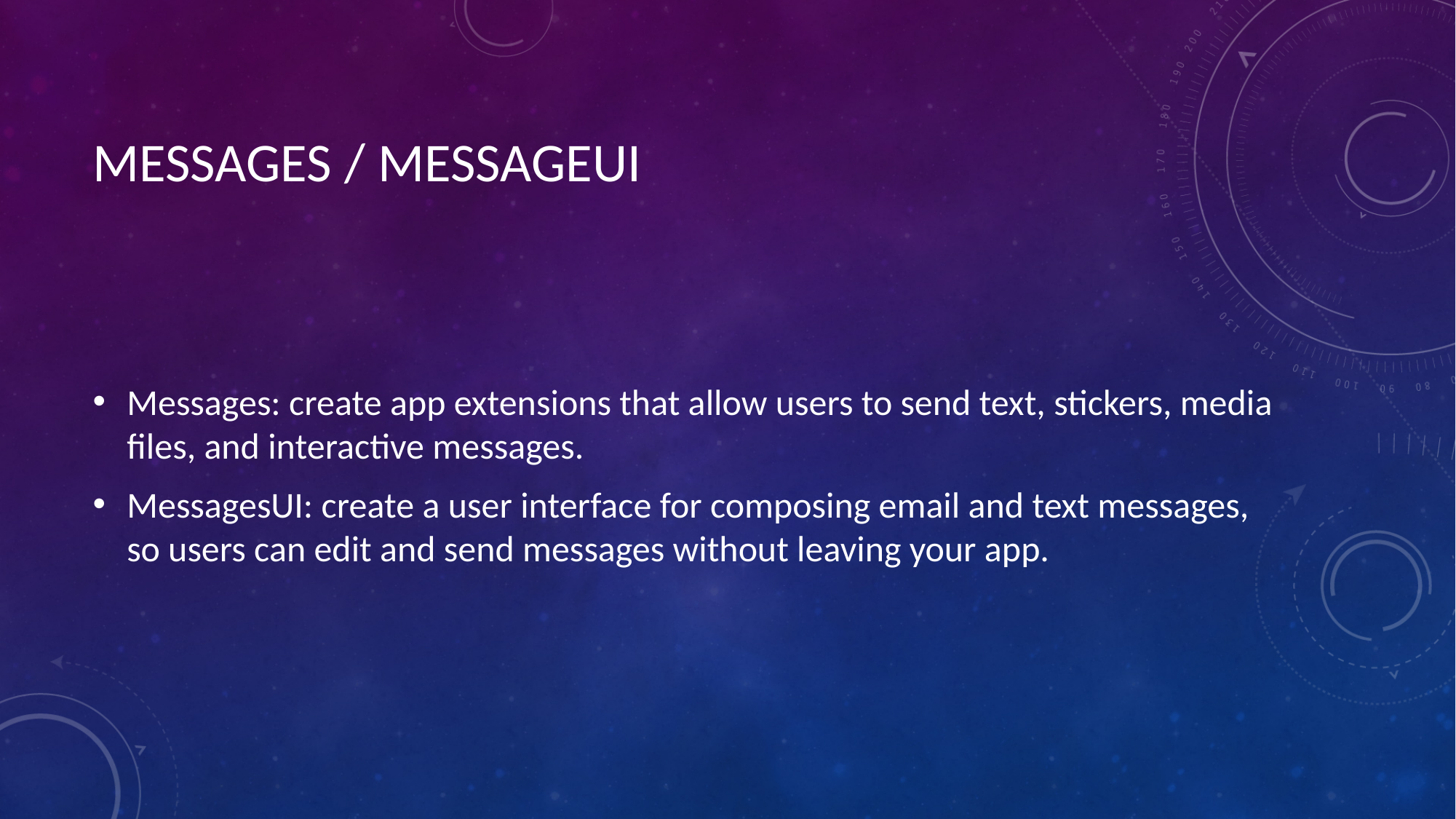

# Messages / MessageUI
Messages: create app extensions that allow users to send text, stickers, media files, and interactive messages.
MessagesUI: create a user interface for composing email and text messages, so users can edit and send messages without leaving your app.